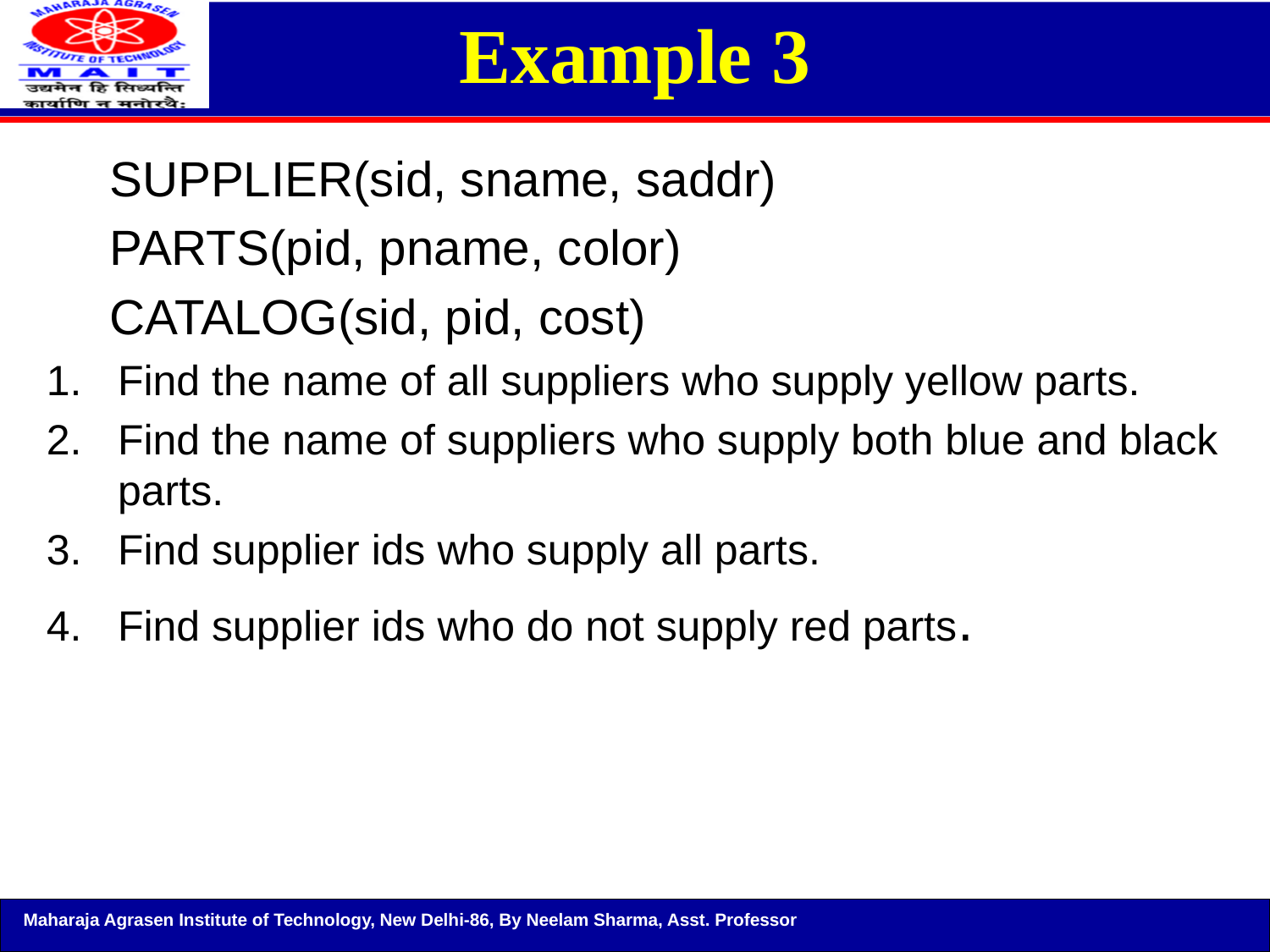

# Example 3
SUPPLIER(sid, sname, saddr)
PARTS(pid, pname, color)
CATALOG(sid, pid, cost)
Find the name of all suppliers who supply yellow parts.
Find the name of suppliers who supply both blue and black parts.
Find supplier ids who supply all parts.
Find supplier ids who do not supply red parts.